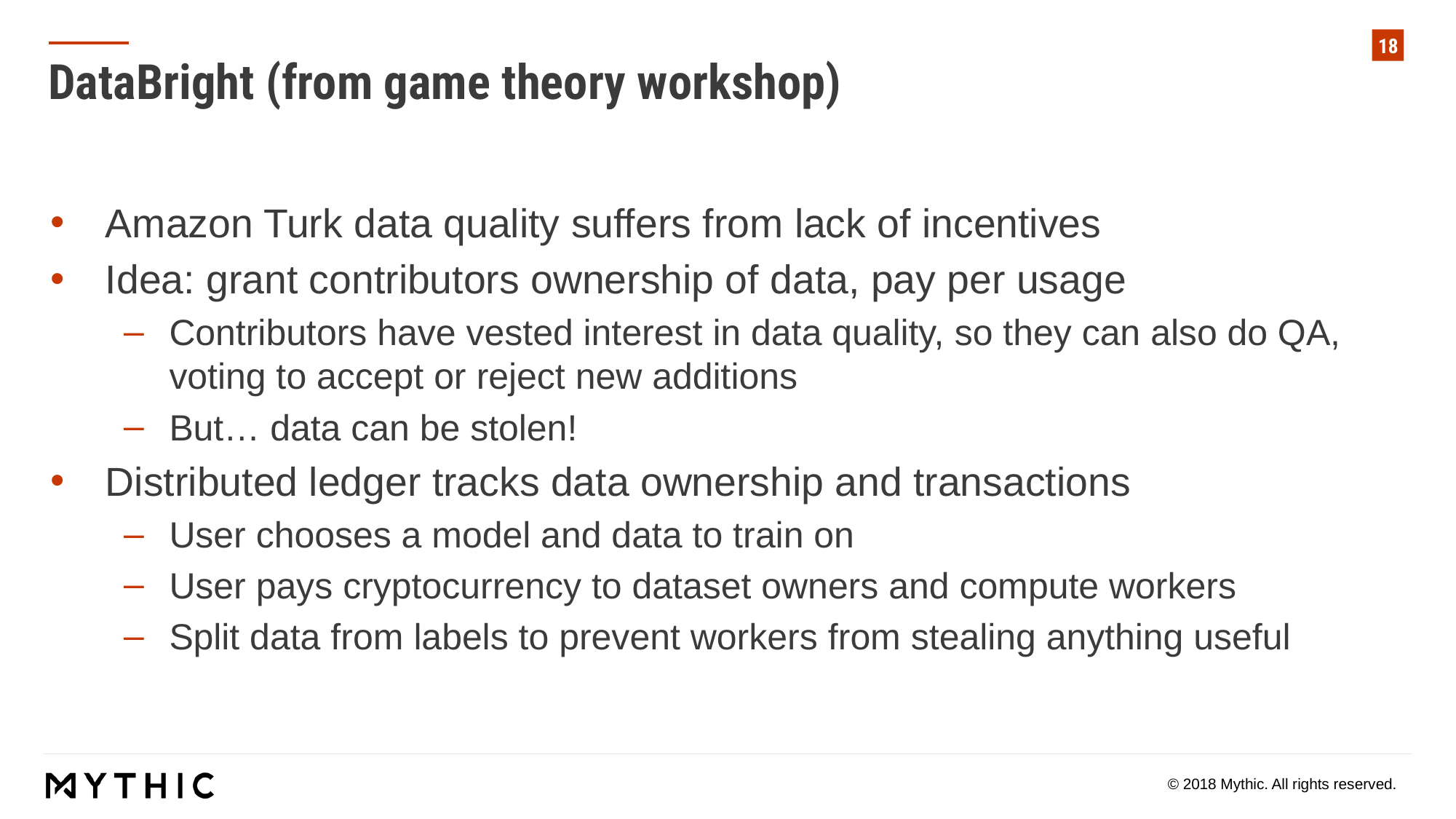

DataBright (from game theory workshop)
Amazon Turk data quality suffers from lack of incentives
Idea: grant contributors ownership of data, pay per usage
Contributors have vested interest in data quality, so they can also do QA, voting to accept or reject new additions
But… data can be stolen!
Distributed ledger tracks data ownership and transactions
User chooses a model and data to train on
User pays cryptocurrency to dataset owners and compute workers
Split data from labels to prevent workers from stealing anything useful